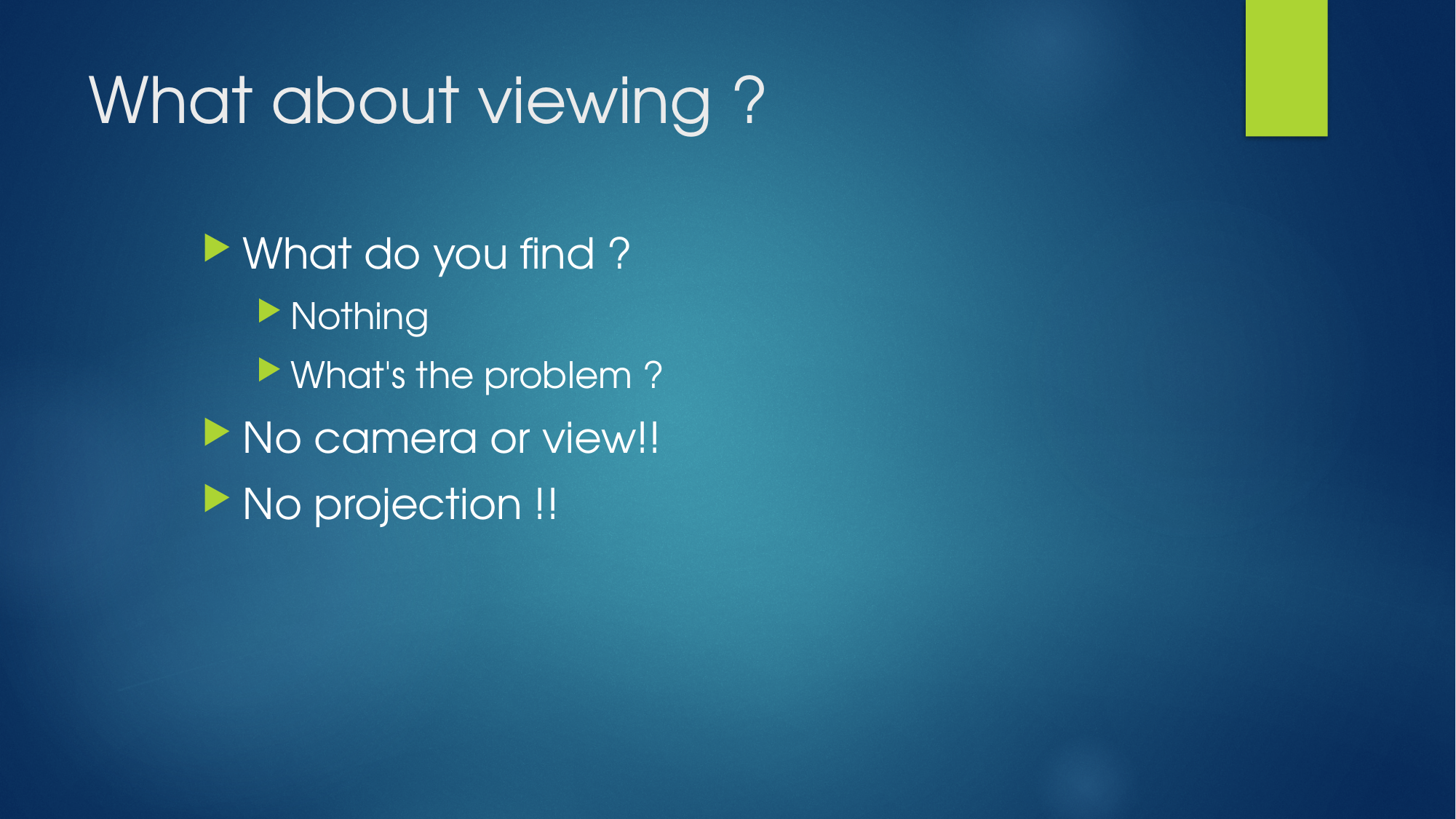

# What about viewing ?
What do you find ?
Nothing
What's the problem ?
No camera or view!!
No projection !!